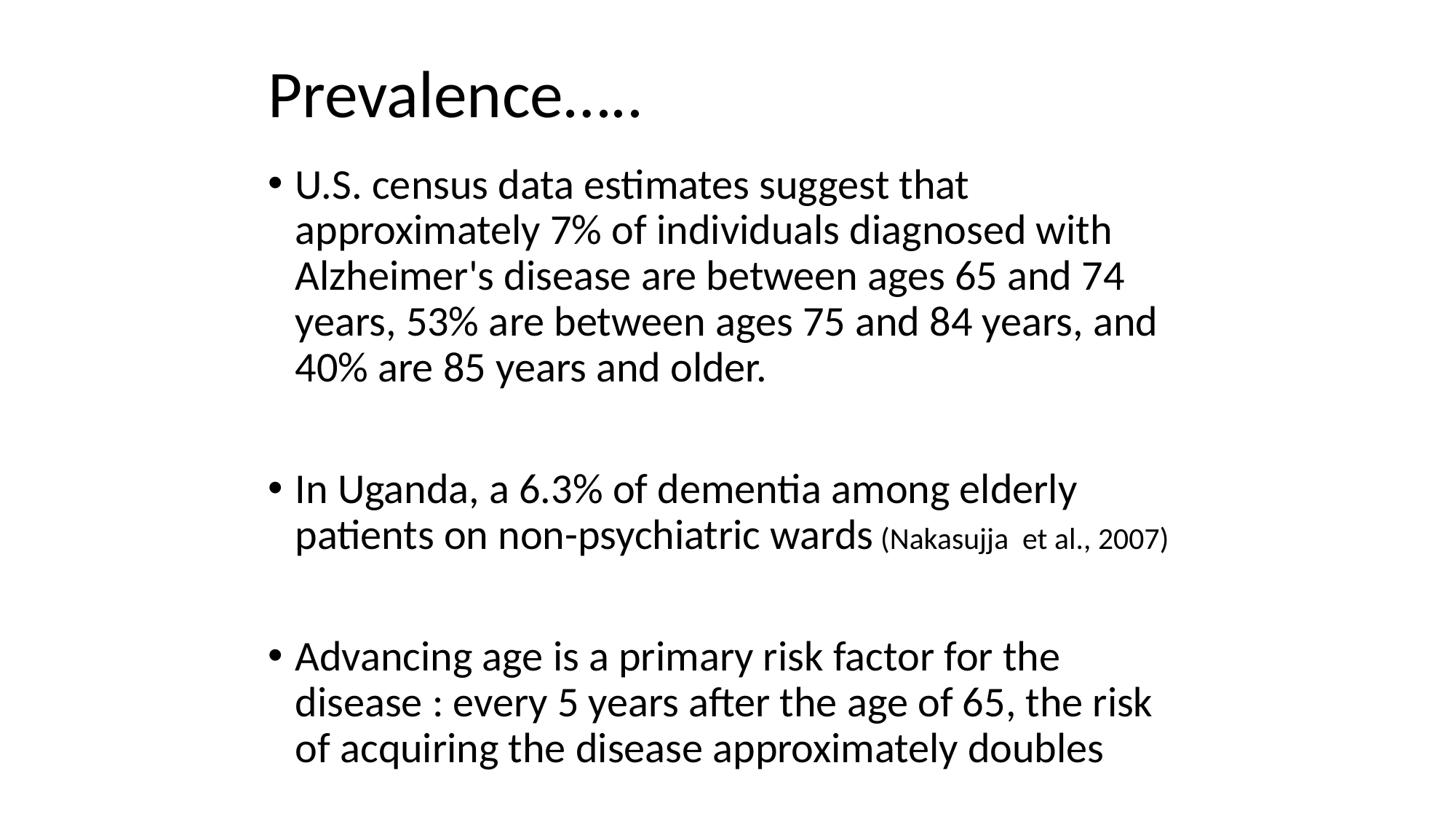

# Prevalence…..
U.S. census data estimates suggest that approximately 7% of individuals diagnosed with Alzheimer's disease are between ages 65 and 74 years, 53% are between ages 75 and 84 years, and 40% are 85 years and older.

In Uganda, a 6.3% of dementia among elderly patients on non-psychiatric wards (Nakasujja  et al., 2007)

Advancing age is a primary risk factor for the disease : every 5 years after the age of 65, the risk of acquiring the disease approximately doubles